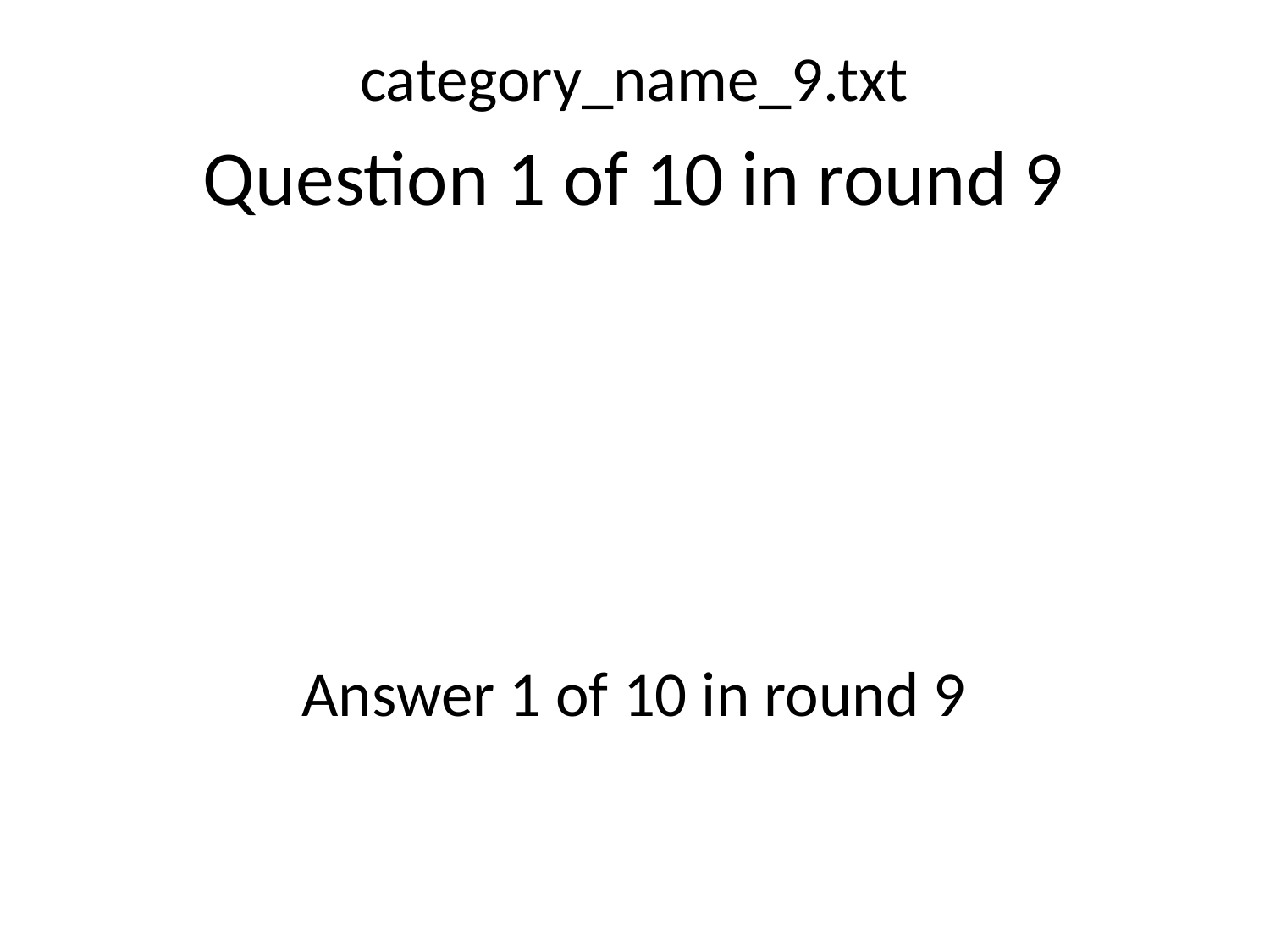

category_name_9.txt
Question 1 of 10 in round 9
Answer 1 of 10 in round 9